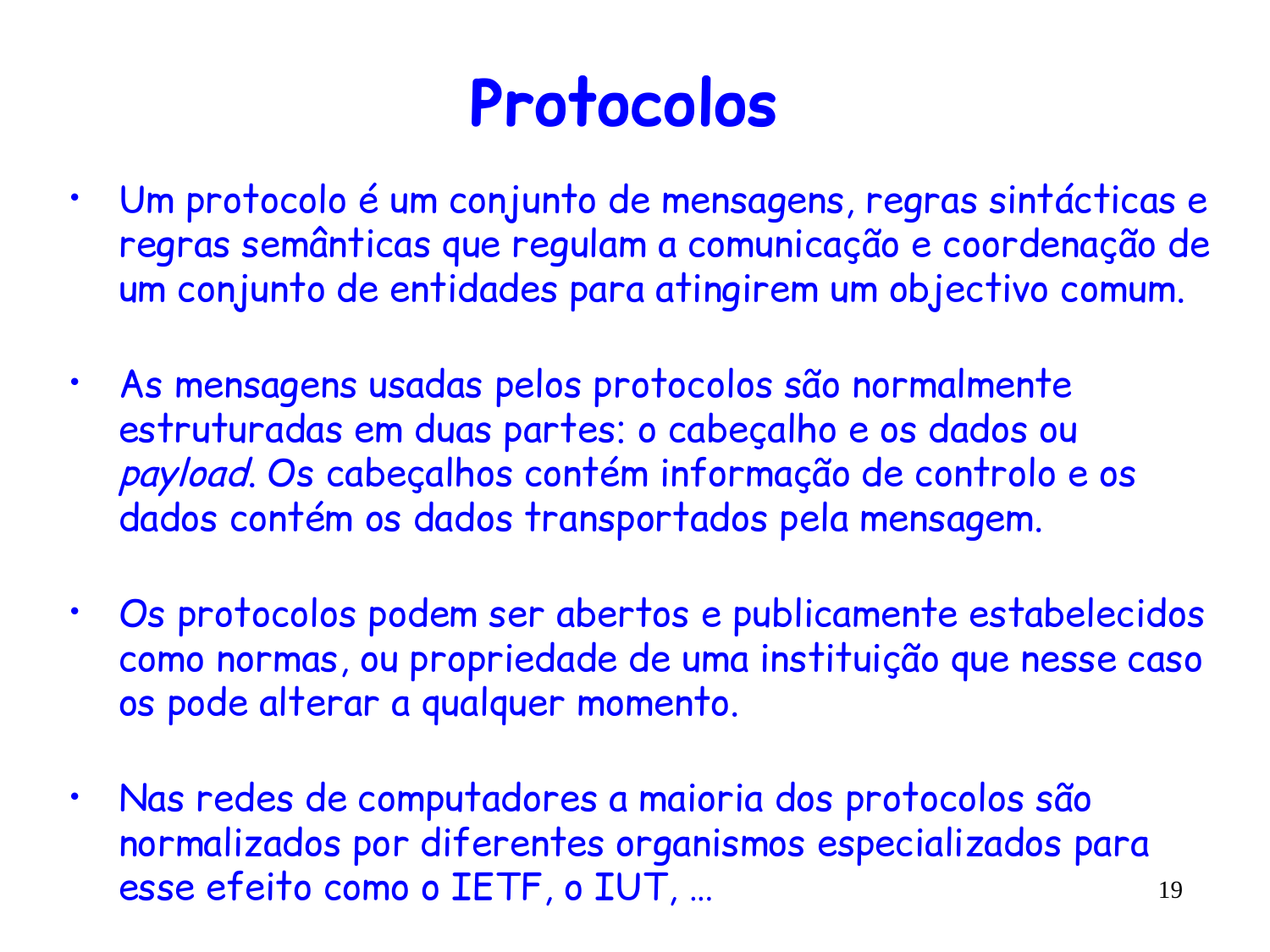

# Protocolos
Um protocolo é um conjunto de mensagens, regras sintácticas e regras semânticas que regulam a comunicação e coordenação de um conjunto de entidades para atingirem um objectivo comum.

As mensagens usadas pelos protocolos são normalmente estruturadas em duas partes: o cabeçalho e os dados ou payload. Os cabeçalhos contém informação de controlo e os dados contém os dados transportados pela mensagem.

Os protocolos podem ser abertos e publicamente estabelecidos como normas, ou propriedade de uma instituição que nesse caso os pode alterar a qualquer momento.

Nas redes de computadores a maioria dos protocolos são normalizados por diferentes organismos especializados para esse efeito como o IETF, o IUT, …

19